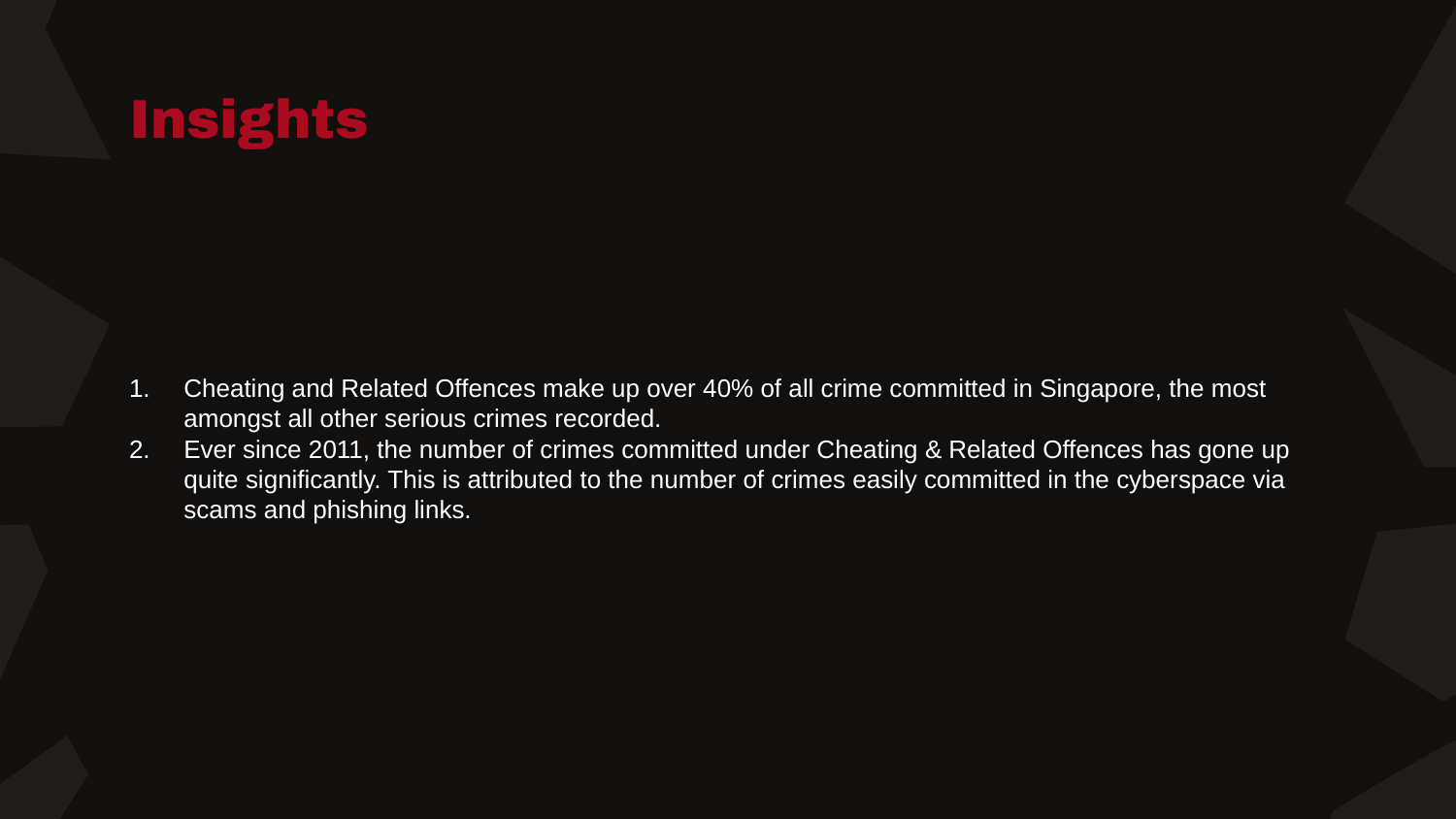

# Insights
Cheating and Related Offences make up over 40% of all crime committed in Singapore, the most amongst all other serious crimes recorded.
Ever since 2011, the number of crimes committed under Cheating & Related Offences has gone up quite significantly. This is attributed to the number of crimes easily committed in the cyberspace via scams and phishing links.